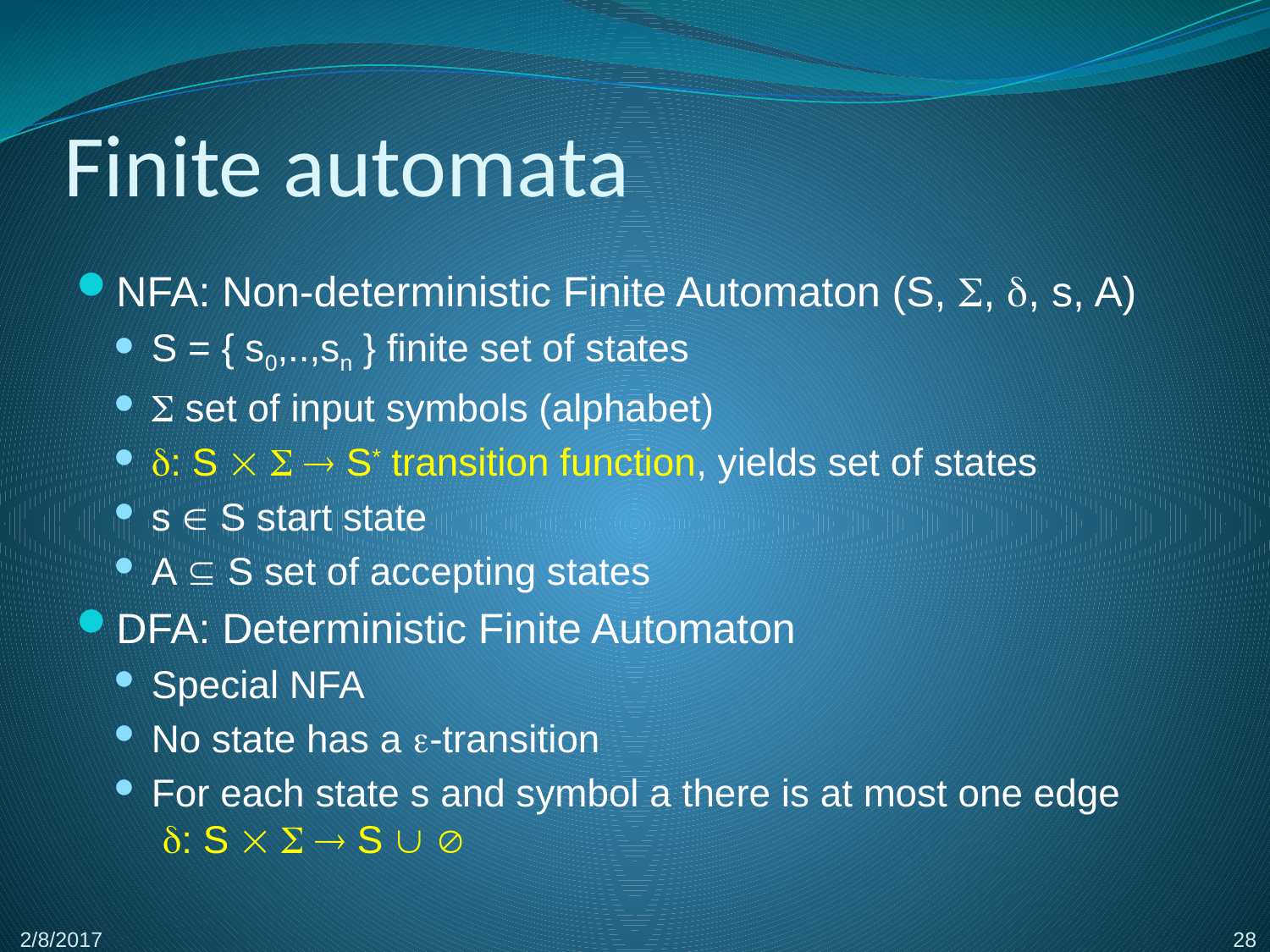

# Finite automata
NFA: Non-deterministic Finite Automaton (S, Σ, δ, s, A)
S = { s0,..,sn } finite set of states
Σ set of input symbols (alphabet)
δ: S × Σ → S* transition function, yields set of states
s ∈ S start state
A ⊆ S set of accepting states
DFA: Deterministic Finite Automaton
Special NFA
No state has a ε-transition
For each state s and symbol a there is at most one edge
 δ: S × Σ → S ∪ ∅

28
2/8/2017